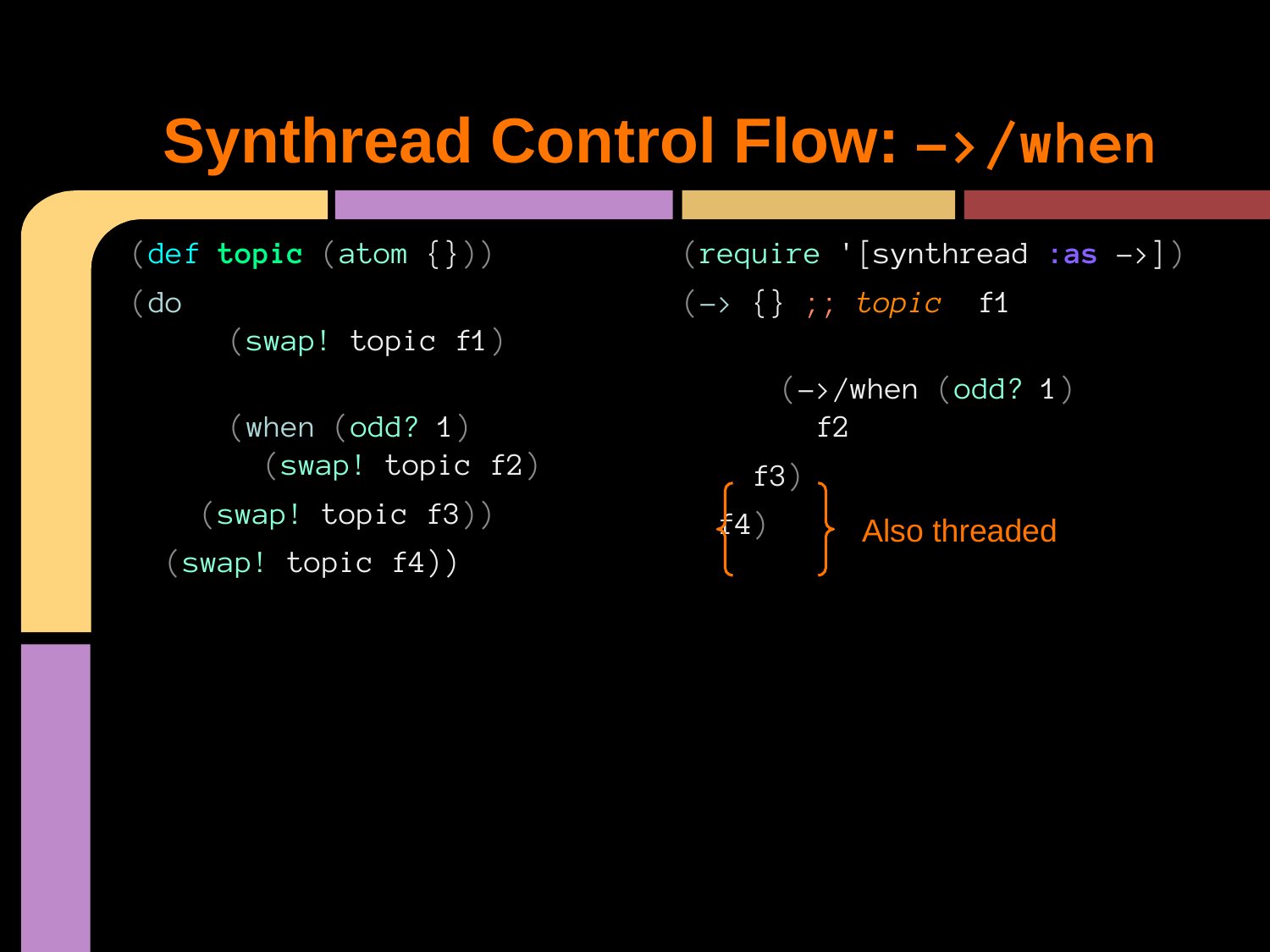

# Synthread Control Flow: ->/when
(def topic (atom {}))
(do
  (swap! topic f1)
  (when (odd? 1)
    (swap! topic f2)
    (swap! topic f3))
  (swap! topic f4))

(require '[synthread :as ->])
(-> {} ;; topic  f1
  (->/when (odd? 1)
    f2
    f3)
  f4)

Also threaded